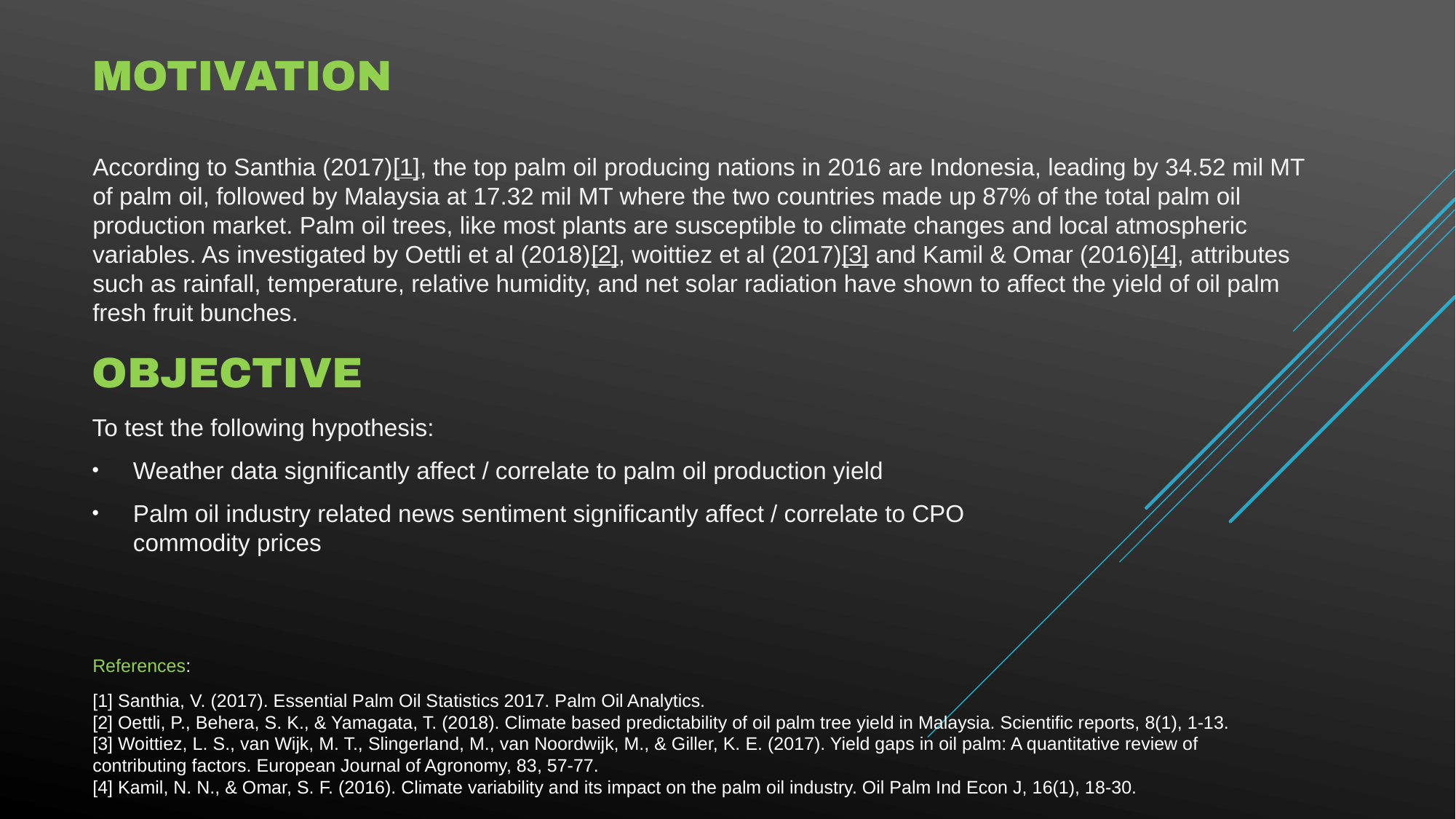

# Motivation
According to Santhia (2017)[1], the top palm oil producing nations in 2016 are Indonesia, leading by 34.52 mil MT of palm oil, followed by Malaysia at 17.32 mil MT where the two countries made up 87% of the total palm oil production market. Palm oil trees, like most plants are susceptible to climate changes and local atmospheric variables. As investigated by Oettli et al (2018)[2], woittiez et al (2017)[3] and Kamil & Omar (2016)[4], attributes such as rainfall, temperature, relative humidity, and net solar radiation have shown to affect the yield of oil palm fresh fruit bunches.
Objective
To test the following hypothesis:
Weather data significantly affect / correlate to palm oil production yield
Palm oil industry related news sentiment significantly affect / correlate to CPO commodity prices
References:
[1] Santhia, V. (2017). Essential Palm Oil Statistics 2017. Palm Oil Analytics.
[2] Oettli, P., Behera, S. K., & Yamagata, T. (2018). Climate based predictability of oil palm tree yield in Malaysia. Scientific reports, 8(1), 1-13.
[3] Woittiez, L. S., van Wijk, M. T., Slingerland, M., van Noordwijk, M., & Giller, K. E. (2017). Yield gaps in oil palm: A quantitative review of contributing factors. European Journal of Agronomy, 83, 57-77.
[4] Kamil, N. N., & Omar, S. F. (2016). Climate variability and its impact on the palm oil industry. Oil Palm Ind Econ J, 16(1), 18-30.